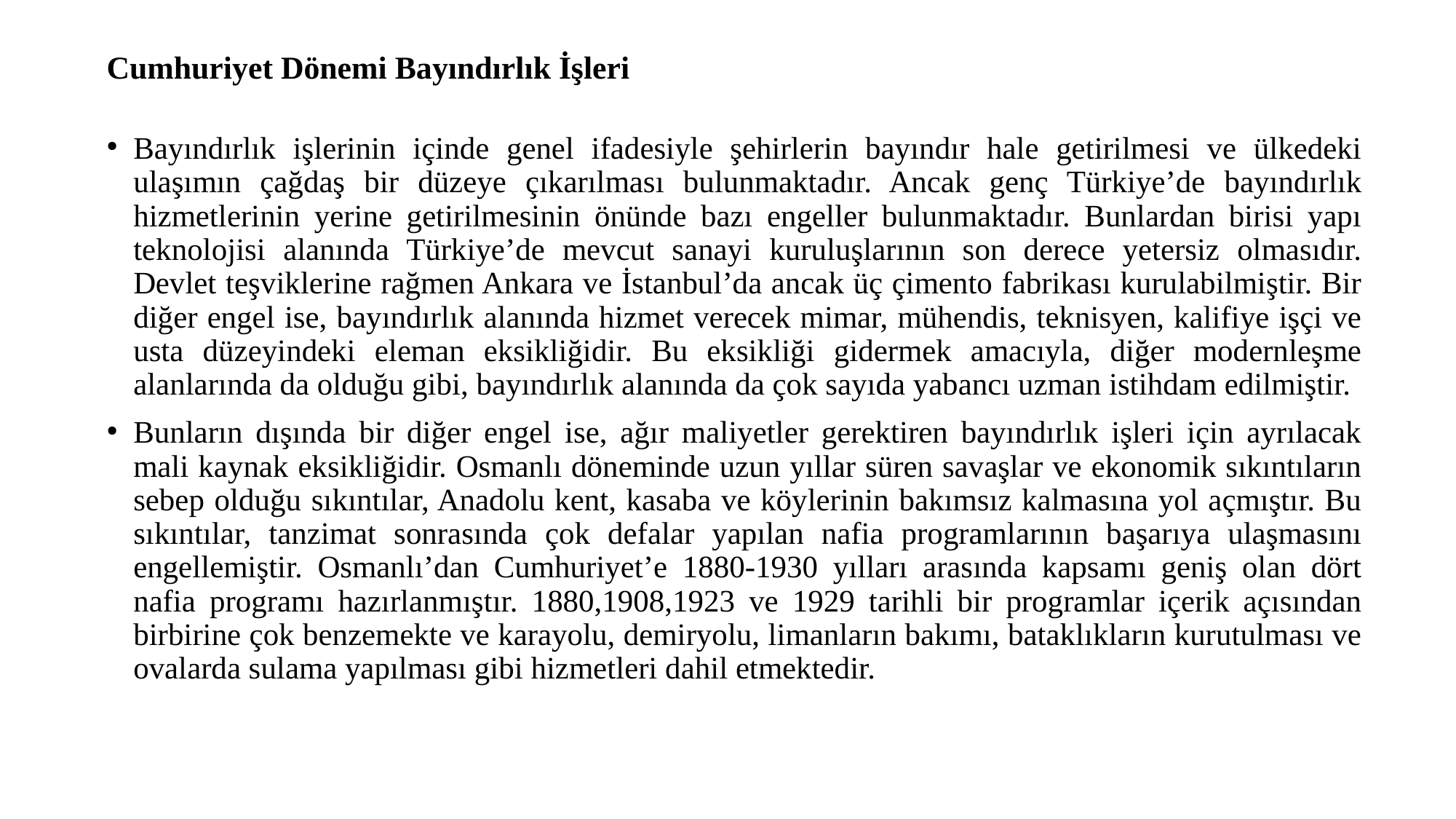

Cumhuriyet Dönemi Bayındırlık İşleri
Bayındırlık işlerinin içinde genel ifadesiyle şehirlerin bayındır hale getirilmesi ve ülkedeki ulaşımın çağdaş bir düzeye çıkarılması bulunmaktadır. Ancak genç Türkiye’de bayındırlık hizmetlerinin yerine getirilmesinin önünde bazı engeller bulunmaktadır. Bunlardan birisi yapı teknolojisi alanında Türkiye’de mevcut sanayi kuruluşlarının son derece yetersiz olmasıdır. Devlet teşviklerine rağmen Ankara ve İstanbul’da ancak üç çimento fabrikası kurulabilmiştir. Bir diğer engel ise, bayındırlık alanında hizmet verecek mimar, mühendis, teknisyen, kalifiye işçi ve usta düzeyindeki eleman eksikliğidir. Bu eksikliği gidermek amacıyla, diğer modernleşme alanlarında da olduğu gibi, bayındırlık alanında da çok sayıda yabancı uzman istihdam edilmiştir.
Bunların dışında bir diğer engel ise, ağır maliyetler gerektiren bayındırlık işleri için ayrılacak mali kaynak eksikliğidir. Osmanlı döneminde uzun yıllar süren savaşlar ve ekonomik sıkıntıların sebep olduğu sıkıntılar, Anadolu kent, kasaba ve köylerinin bakımsız kalmasına yol açmıştır. Bu sıkıntılar, tanzimat sonrasında çok defalar yapılan nafia programlarının başarıya ulaşmasını engellemiştir. Osmanlı’dan Cumhuriyet’e 1880-1930 yılları arasında kapsamı geniş olan dört nafia programı hazırlanmıştır. 1880,1908,1923 ve 1929 tarihli bir programlar içerik açısından birbirine çok benzemekte ve karayolu, demiryolu, limanların bakımı, bataklıkların kurutulması ve ovalarda sulama yapılması gibi hizmetleri dahil etmektedir.